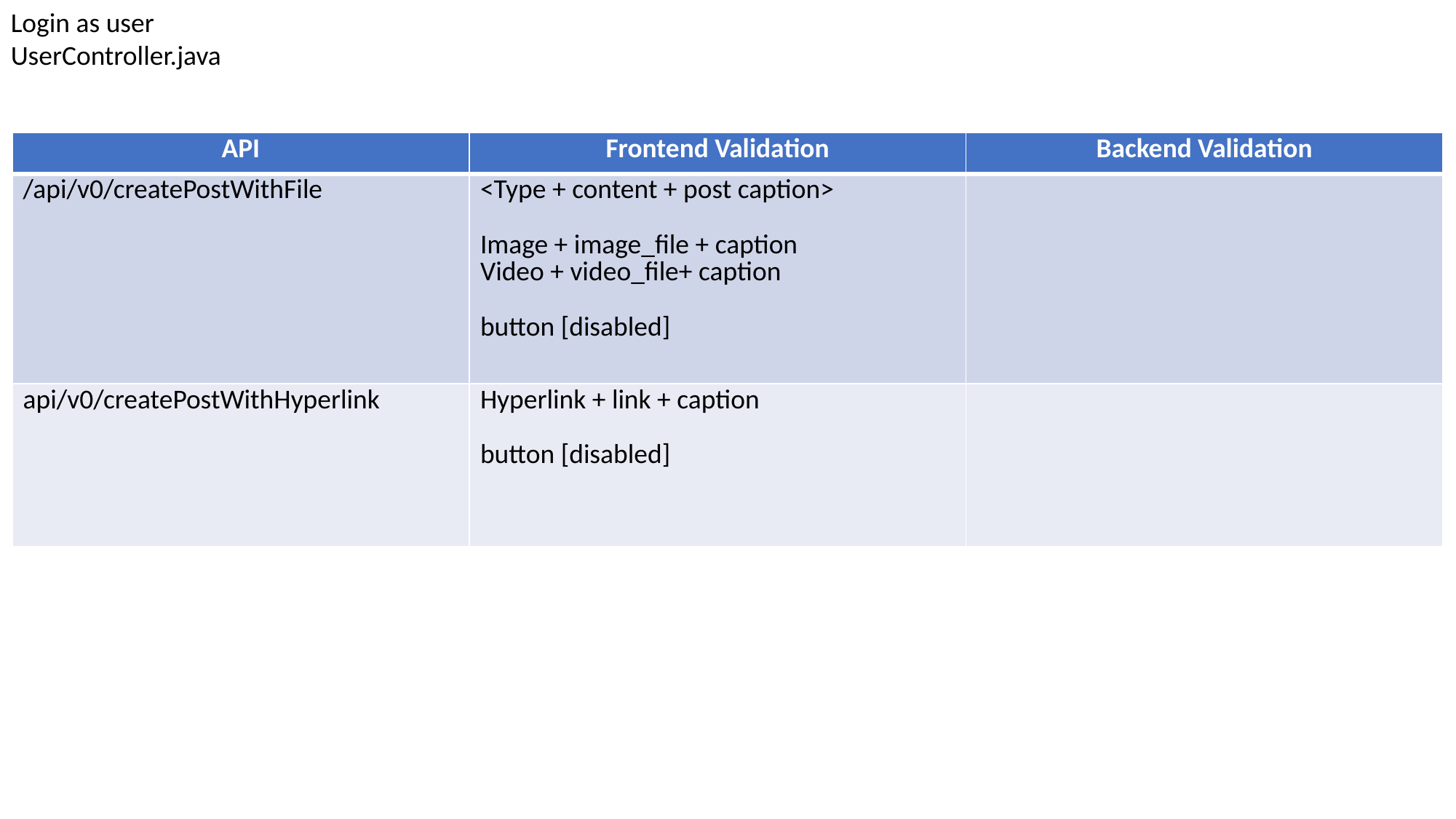

Login as user
UserController.java
| API | Frontend Validation | Backend Validation |
| --- | --- | --- |
| /api/v0/createPostWithFile | <Type + content + post caption> Image + image\_file + caption Video + video\_file+ caption button [disabled] |  |
| api/v0/createPostWithHyperlink | Hyperlink + link + caption button [disabled] |  |